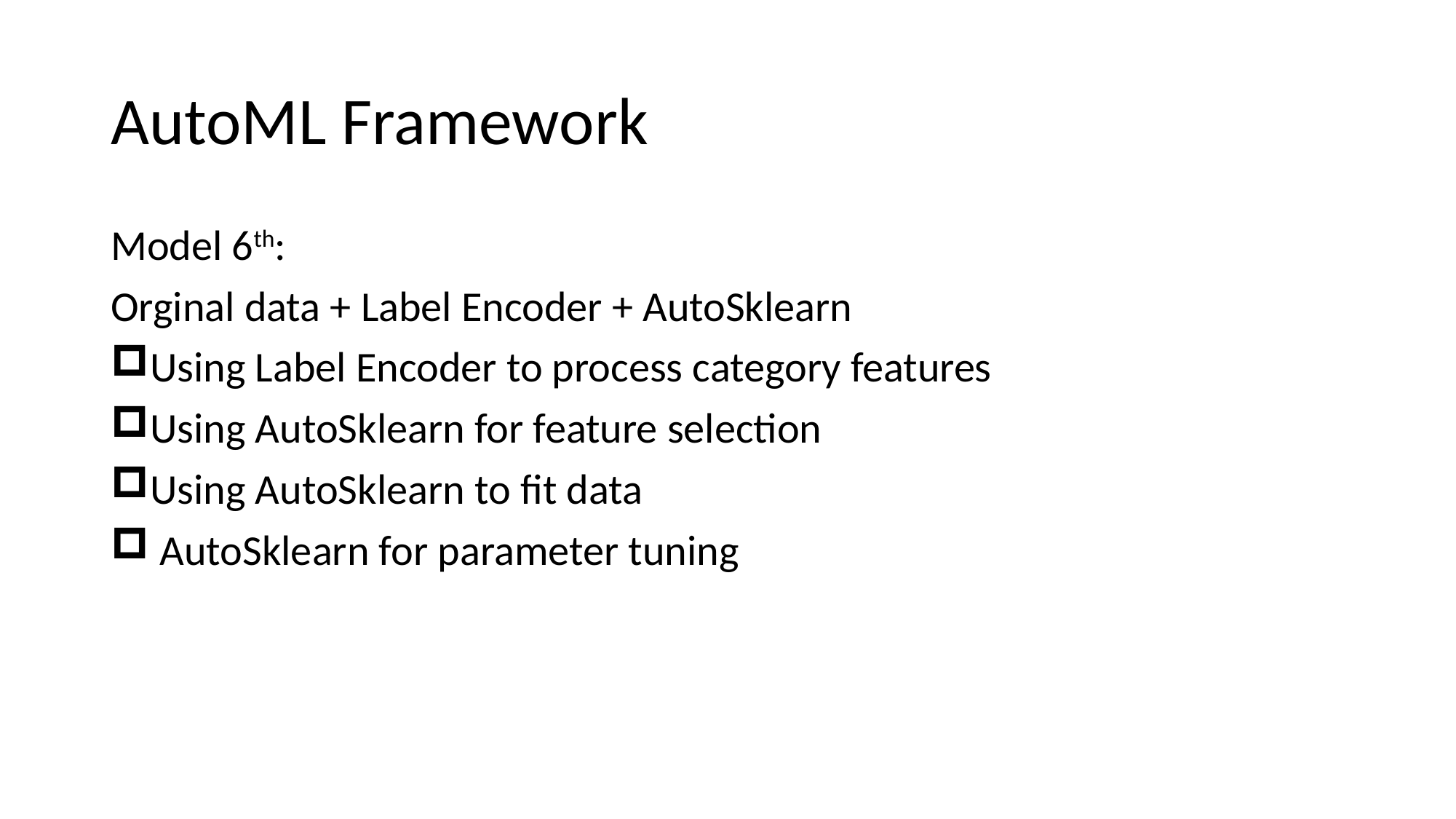

# AutoML Framework
Model 6th:
Orginal data + Label Encoder + AutoSklearn
Using Label Encoder to process category features
Using AutoSklearn for feature selection
Using AutoSklearn to fit data
 AutoSklearn for parameter tuning